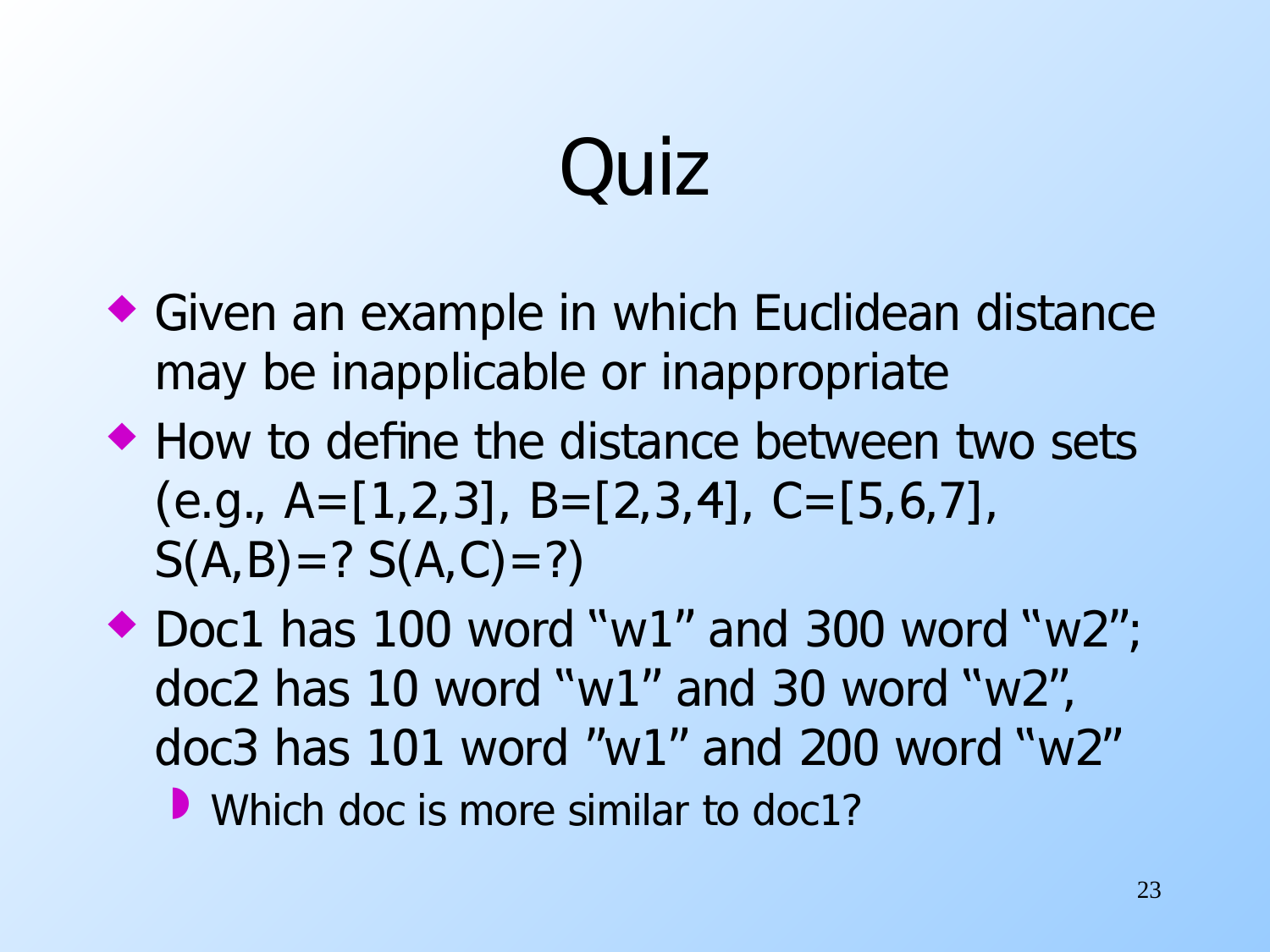

# Quiz
Given an example in which Euclidean distance may be inapplicable or inappropriate
How to define the distance between two sets (e.g., A=[1,2,3], B=[2,3,4], C=[5,6,7], S(A,B)=? S(A,C)=?)
Doc1 has 100 word “w1” and 300 word “w2”; doc2 has 10 word “w1” and 30 word “w2”, doc3 has 101 word ”w1” and 200 word “w2”
Which doc is more similar to doc1?

23